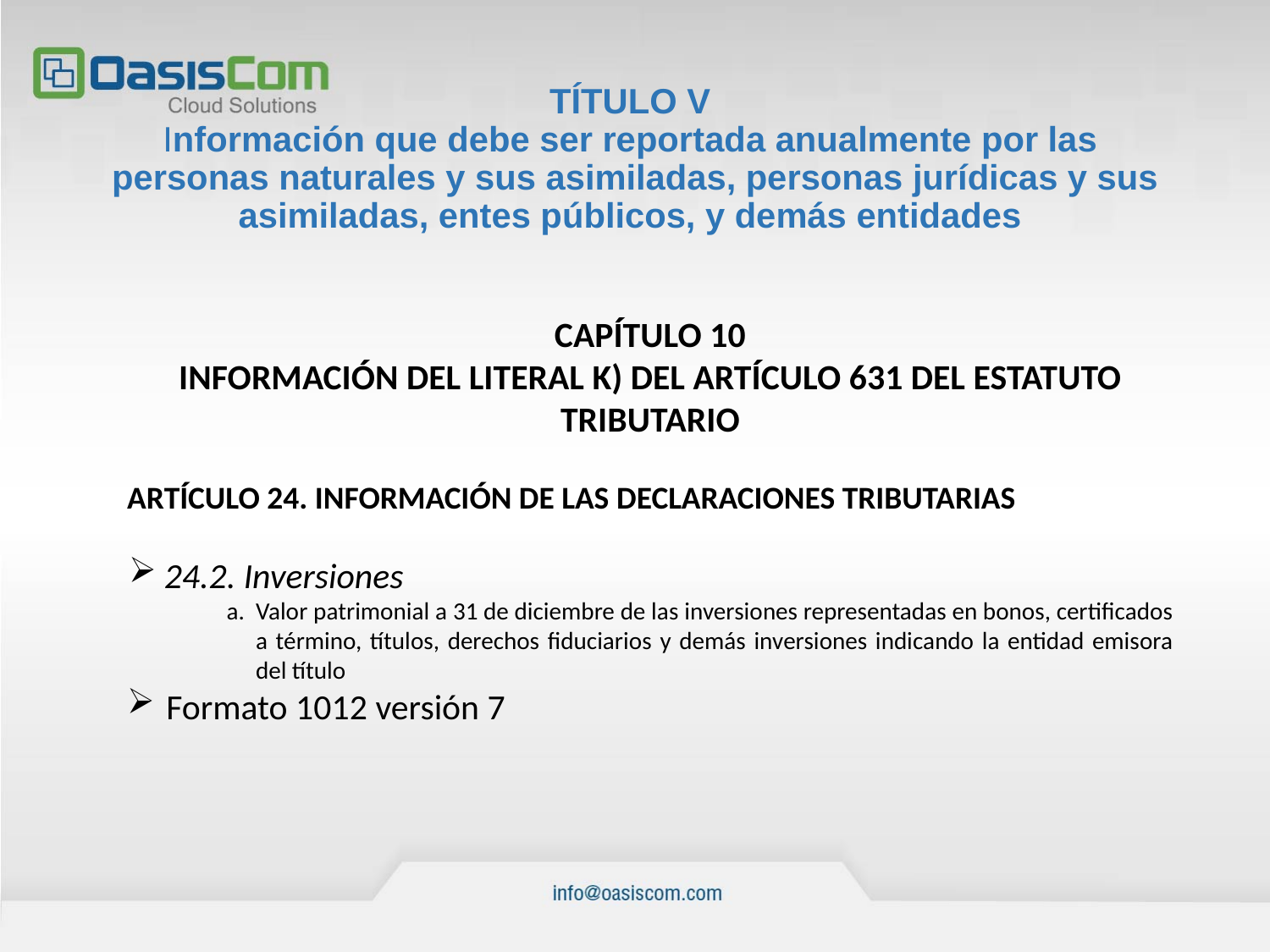

# TÍTULO V Información que debe ser reportada anualmente por las personas naturales y sus asimiladas, personas jurídicas y sus asimiladas, entes públicos, y demás entidades
CAPÍTULO 10
INFORMACIÓN DEL LITERAL K) DEL ARTÍCULO 631 DEL ESTATUTO TRIBUTARIO

ARTÍCULO 24. INFORMACIÓN DE LAS DECLARACIONES TRIBUTARIAS

24.2. Inversiones
Valor patrimonial a 31 de diciembre de las inversiones representadas en bonos, certificados a término, títulos, derechos fiduciarios y demás inversiones indicando la entidad emisora del título
Formato 1012 versión 7